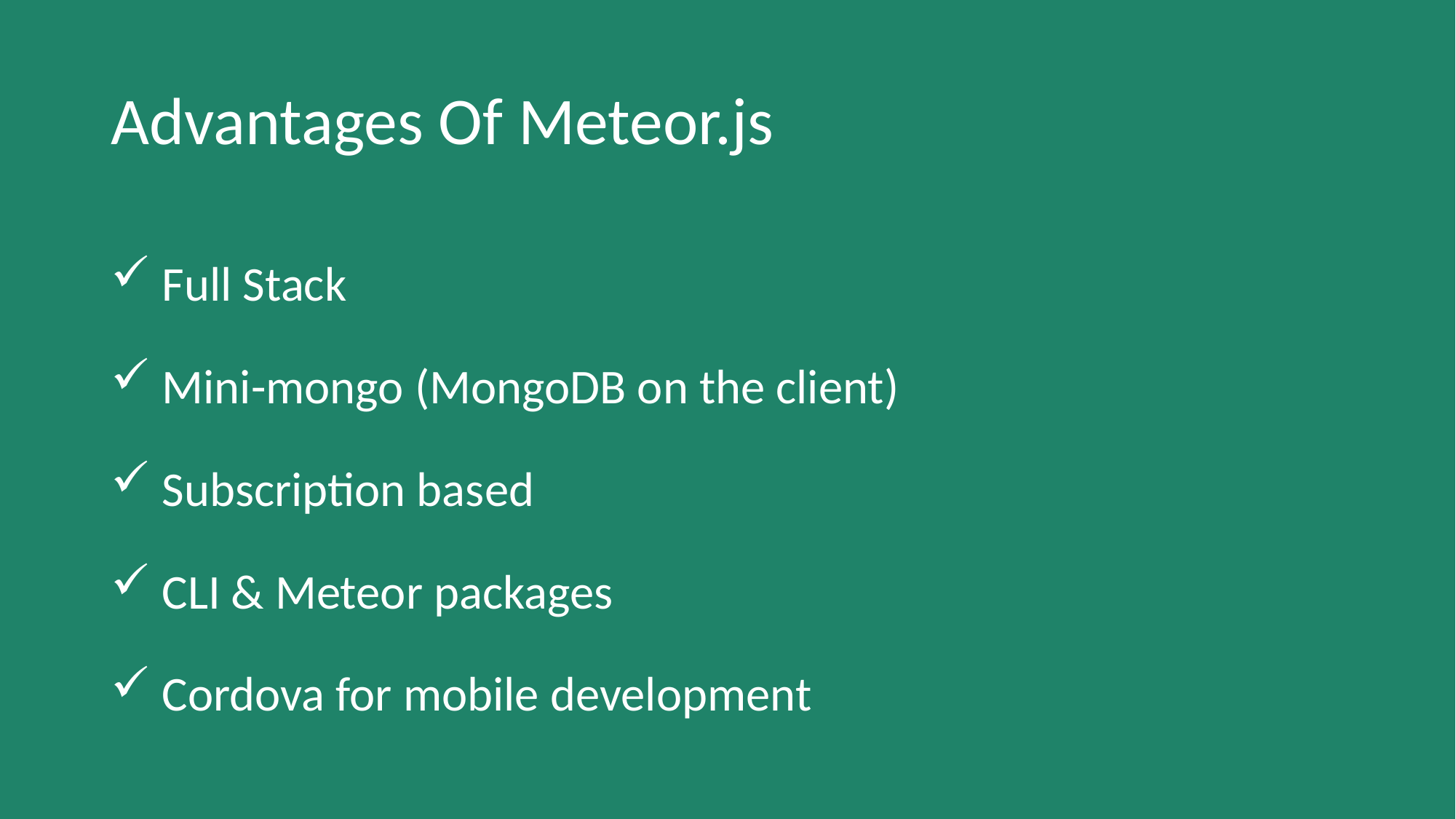

# Advantages Of Meteor.js
 Full Stack
 Mini-mongo (MongoDB on the client)
 Subscription based
 CLI & Meteor packages
 Cordova for mobile development